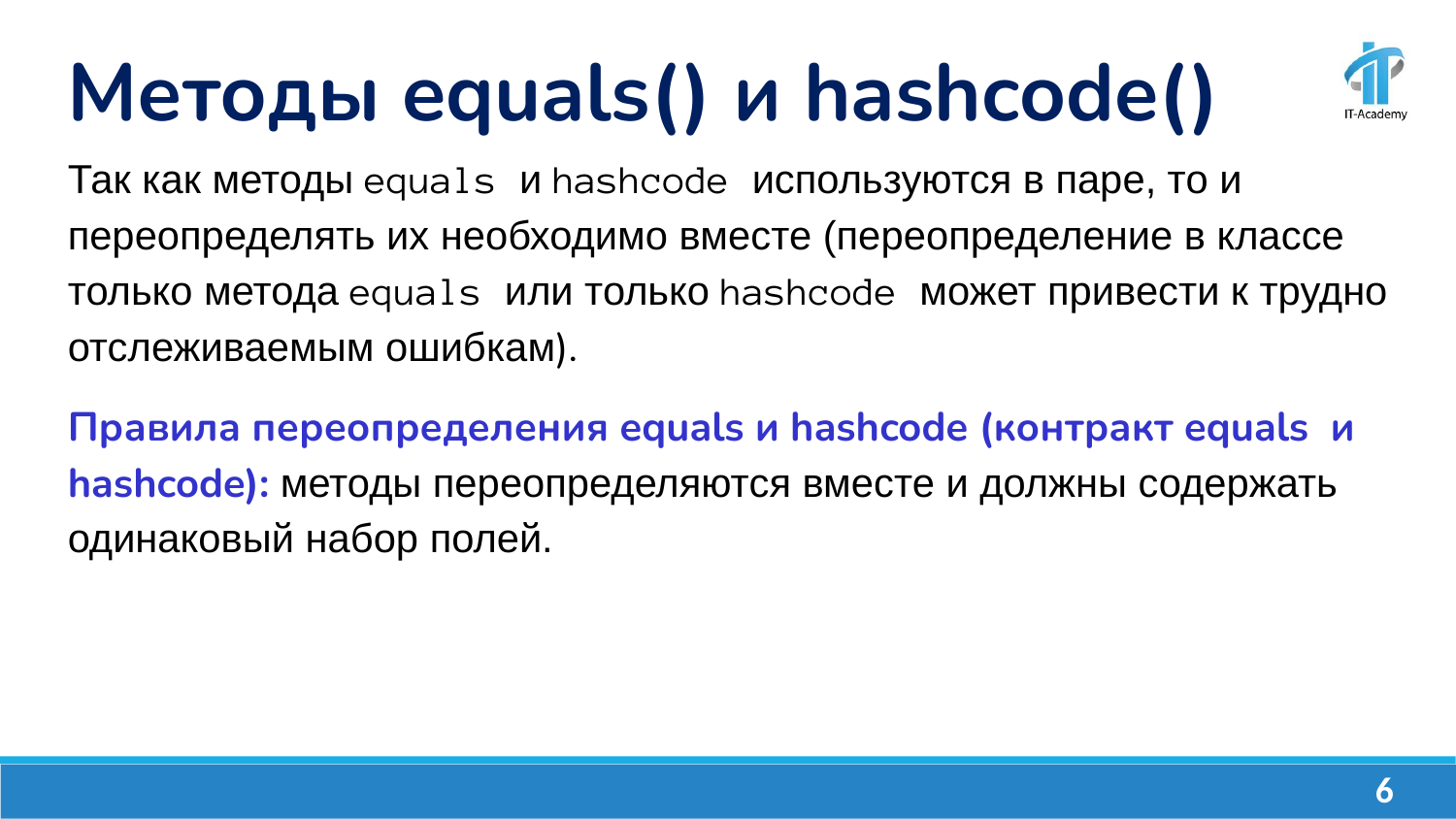

Методы equals() и hashcode()
Так как методы equals и hashcode используются в паре, то и переопределять их необходимо вместе (переопределение в классе только метода equals или только hashcode может привести к трудно отслеживаемым ошибкам).
Правила переопределения equals и hashcode (контракт equals  и hashcode): методы переопределяются вместе и должны содержать одинаковый набор полей.
6